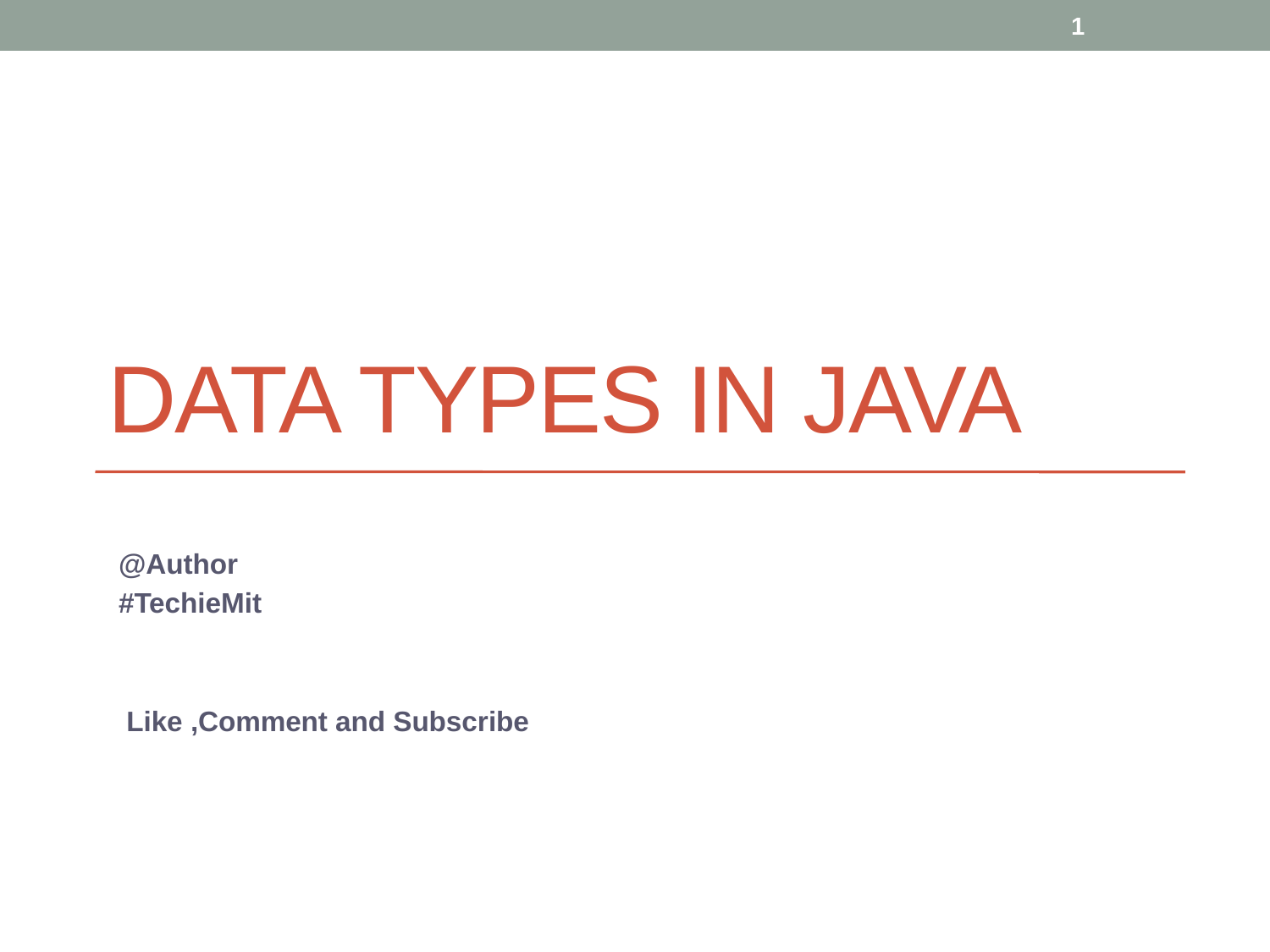

1
# DATA TYPES in JAva
@Author
#TechieMit

 Like ,Comment and Subscribe